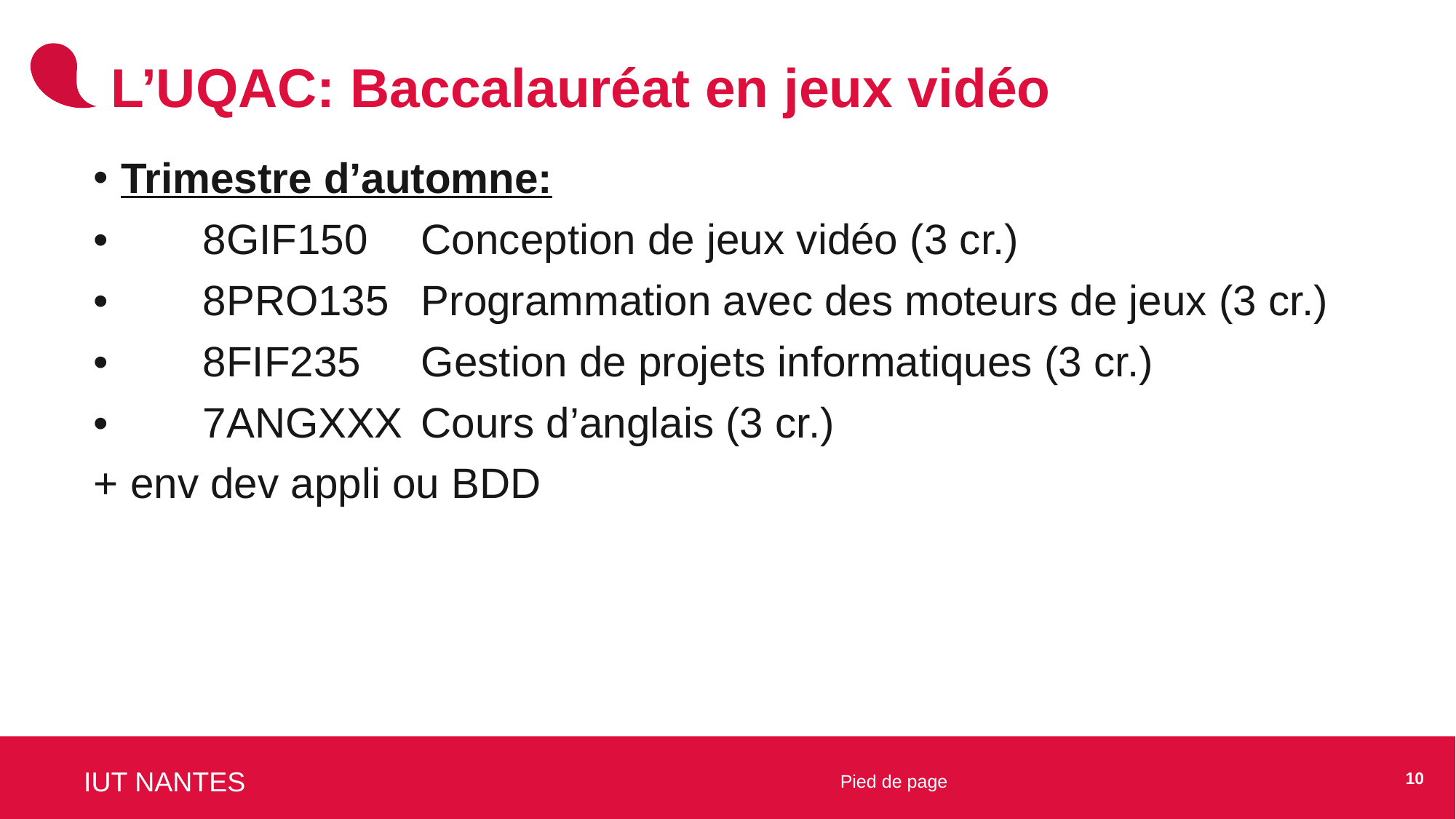

L’UQAC: Baccalauréat en jeux vidéo
Trimestre d’automne:
•	8GIF150	Conception de jeux vidéo (3 cr.)
•	8PRO135	Programmation avec des moteurs de jeux (3 cr.)
•	8FIF235	Gestion de projets informatiques (3 cr.)
•	7ANGXXX 	Cours d’anglais (3 cr.)
+ env dev appli ou BDD
10
Pied de page